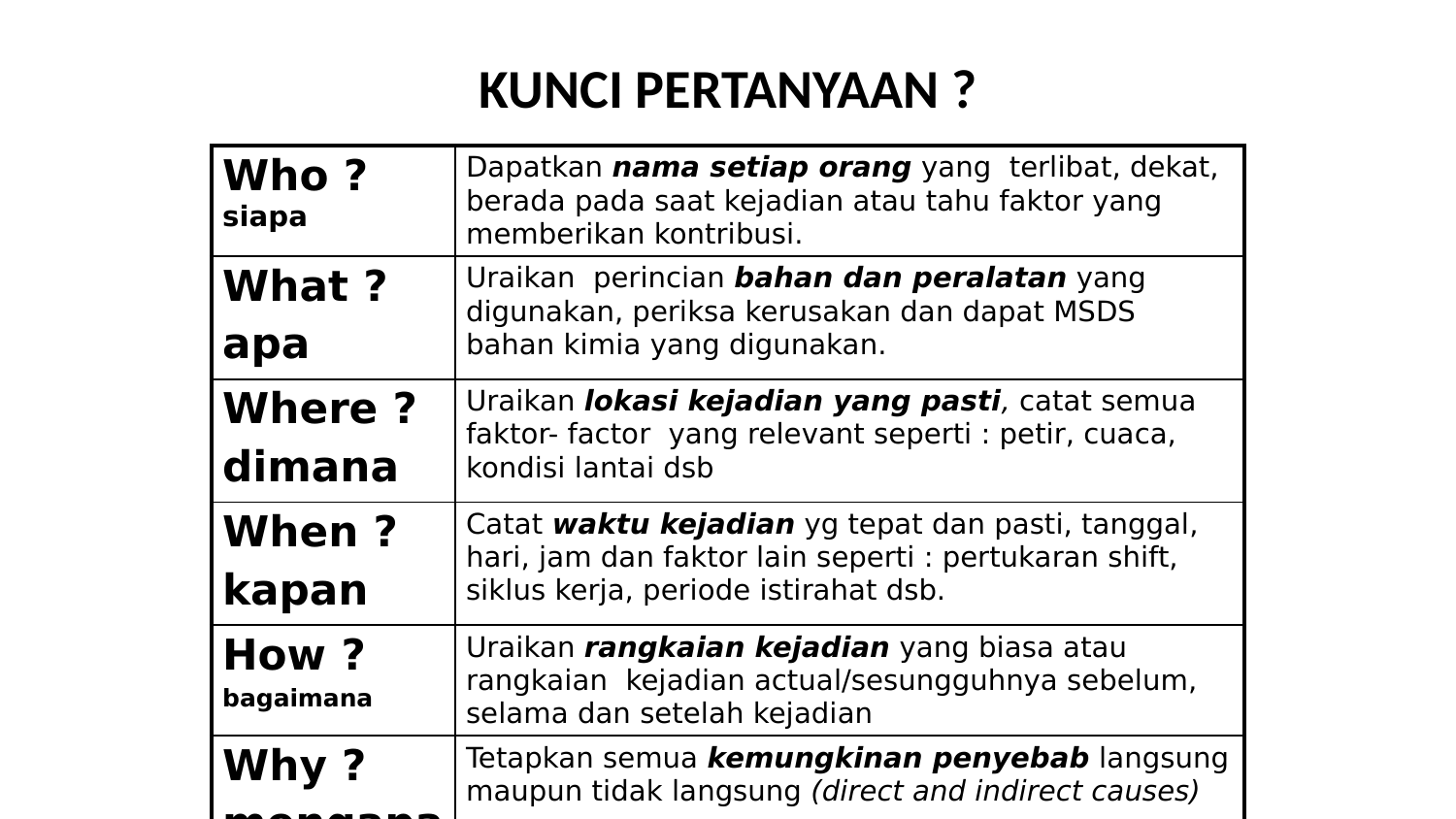

# KUNCI PERTANYAAN ?
| Who ? siapa | Dapatkan nama setiap orang yang terlibat, dekat, berada pada saat kejadian atau tahu faktor yang memberikan kontribusi. |
| --- | --- |
| What ? apa | Uraikan perincian bahan dan peralatan yang digunakan, periksa kerusakan dan dapat MSDS bahan kimia yang digunakan. |
| Where ? dimana | Uraikan lokasi kejadian yang pasti, catat semua faktor- factor yang relevant seperti : petir, cuaca, kondisi lantai dsb |
| When ? kapan | Catat waktu kejadian yg tepat dan pasti, tanggal, hari, jam dan faktor lain seperti : pertukaran shift, siklus kerja, periode istirahat dsb. |
| How ? bagaimana | Uraikan rangkaian kejadian yang biasa atau rangkaian kejadian actual/sesungguhnya sebelum, selama dan setelah kejadian |
| Why ? mengapa | Tetapkan semua kemungkinan penyebab langsung maupun tidak langsung (direct and indirect causes) |